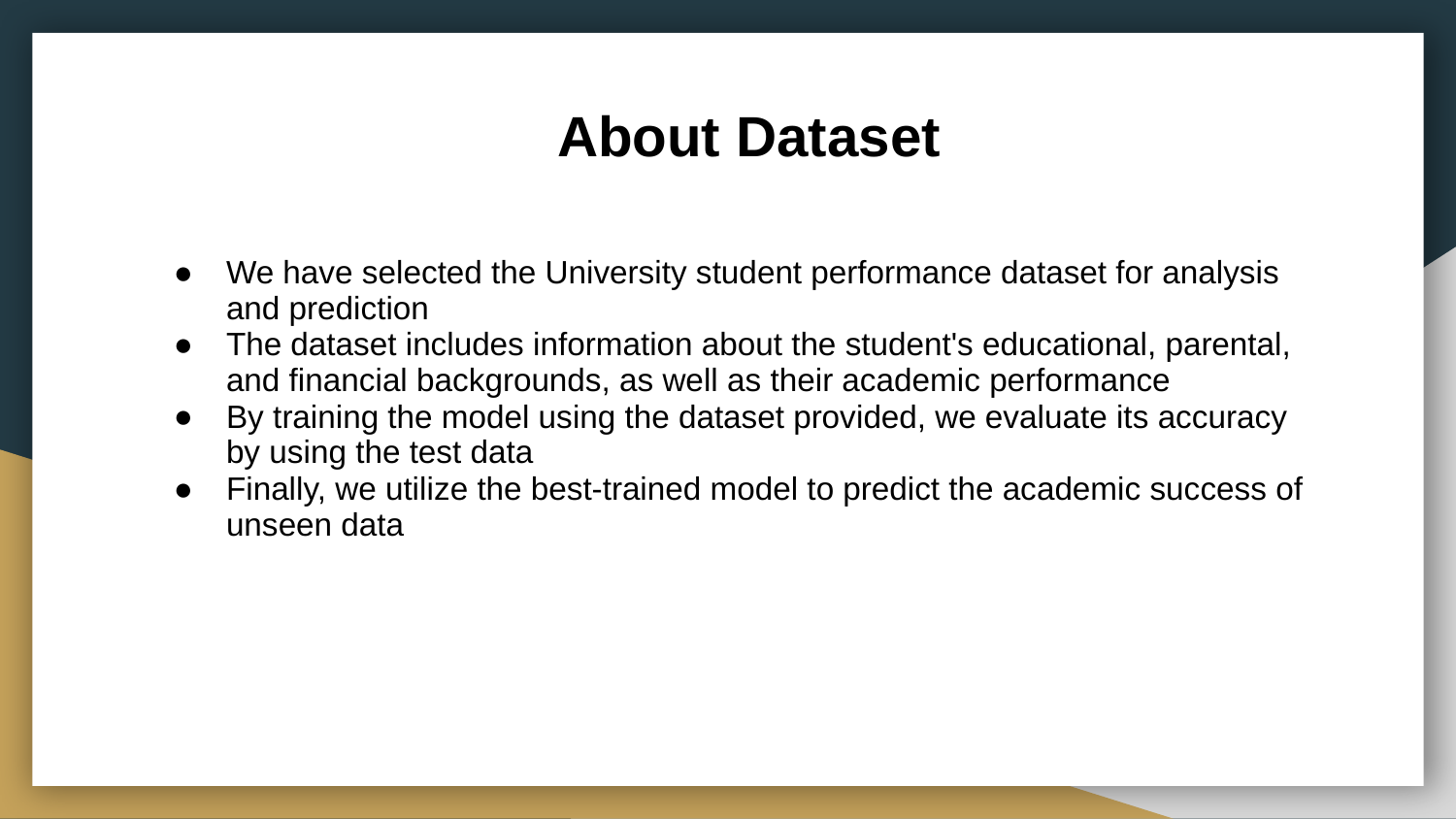

About Dataset
We have selected the University student performance dataset for analysis and prediction
The dataset includes information about the student's educational, parental, and financial backgrounds, as well as their academic performance
By training the model using the dataset provided, we evaluate its accuracy by using the test data
Finally, we utilize the best-trained model to predict the academic success of unseen data